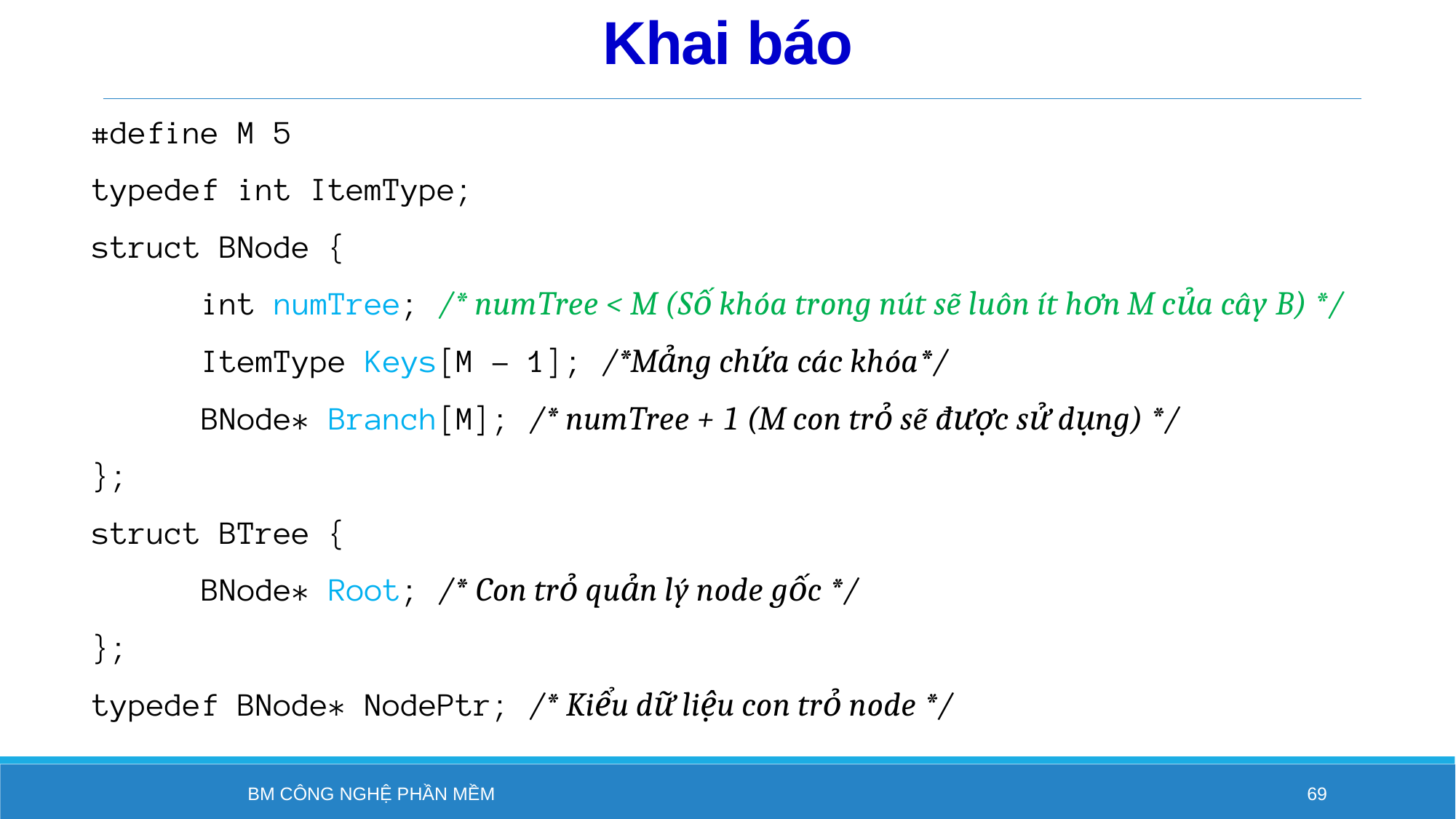

# Khai báo
#define M 5
typedef int ItemType;
struct BNode {
	int numTree; /* numTree < M (Số khóa trong nút sẽ luôn ít hơn M của cây B) */
	ItemType Keys[M - 1]; /*Mảng chứa các khóa*/
	BNode* Branch[M]; /* numTree + 1 (M con trỏ sẽ được sử dụng) */
};
struct BTree {
	BNode* Root; /* Con trỏ quản lý node gốc */
};
typedef BNode* NodePtr; /* Kiểu dữ liệu con trỏ node */

BM Công nghệ phần mềm
69